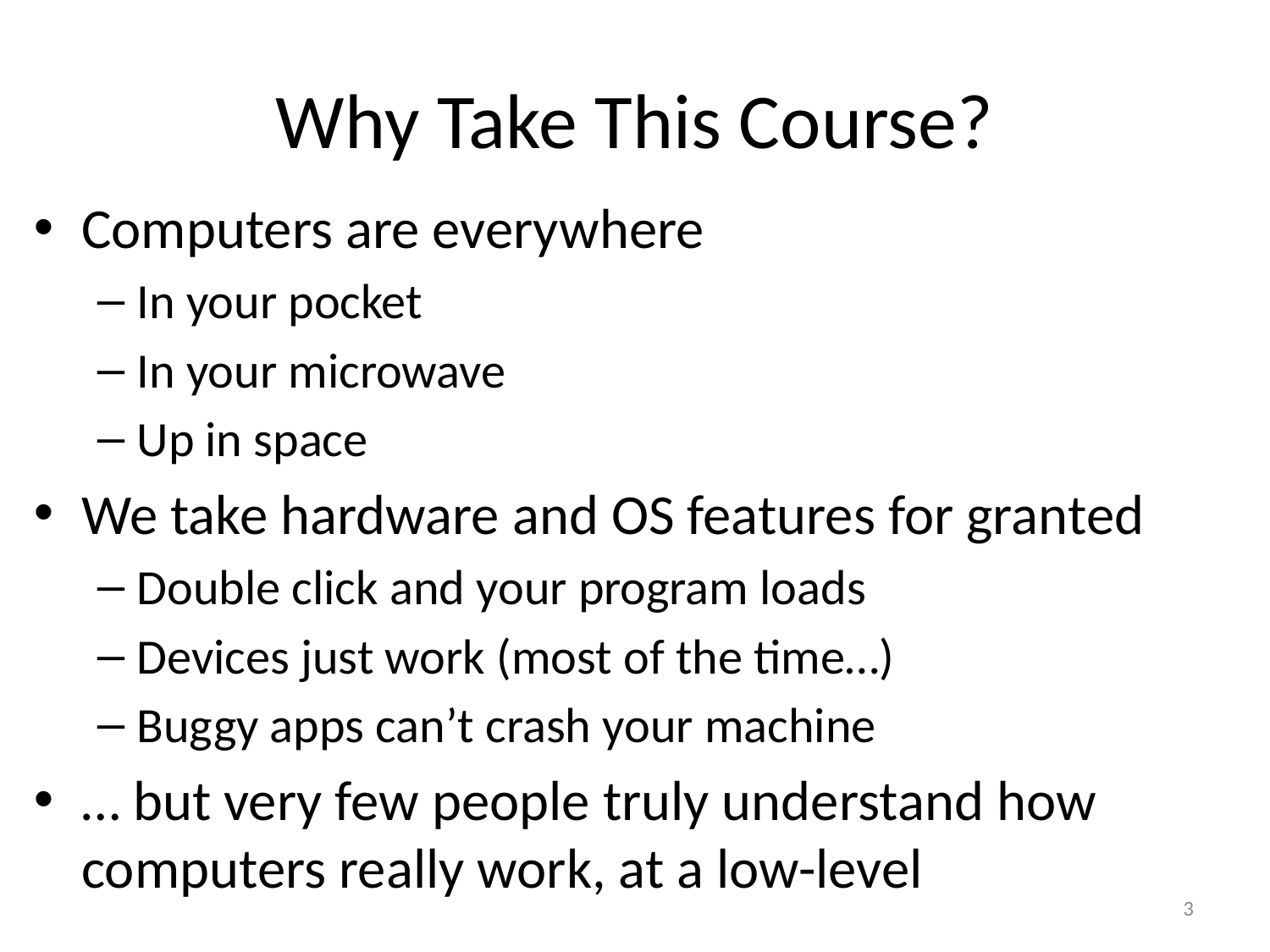

# Why Take This Course?
Computers are everywhere
In your pocket
In your microwave
Up in space
We take hardware and OS features for granted
Double click and your program loads
Devices just work (most of the time…)
Buggy apps can’t crash your machine
… but very few people truly understand how computers really work, at a low-level

3